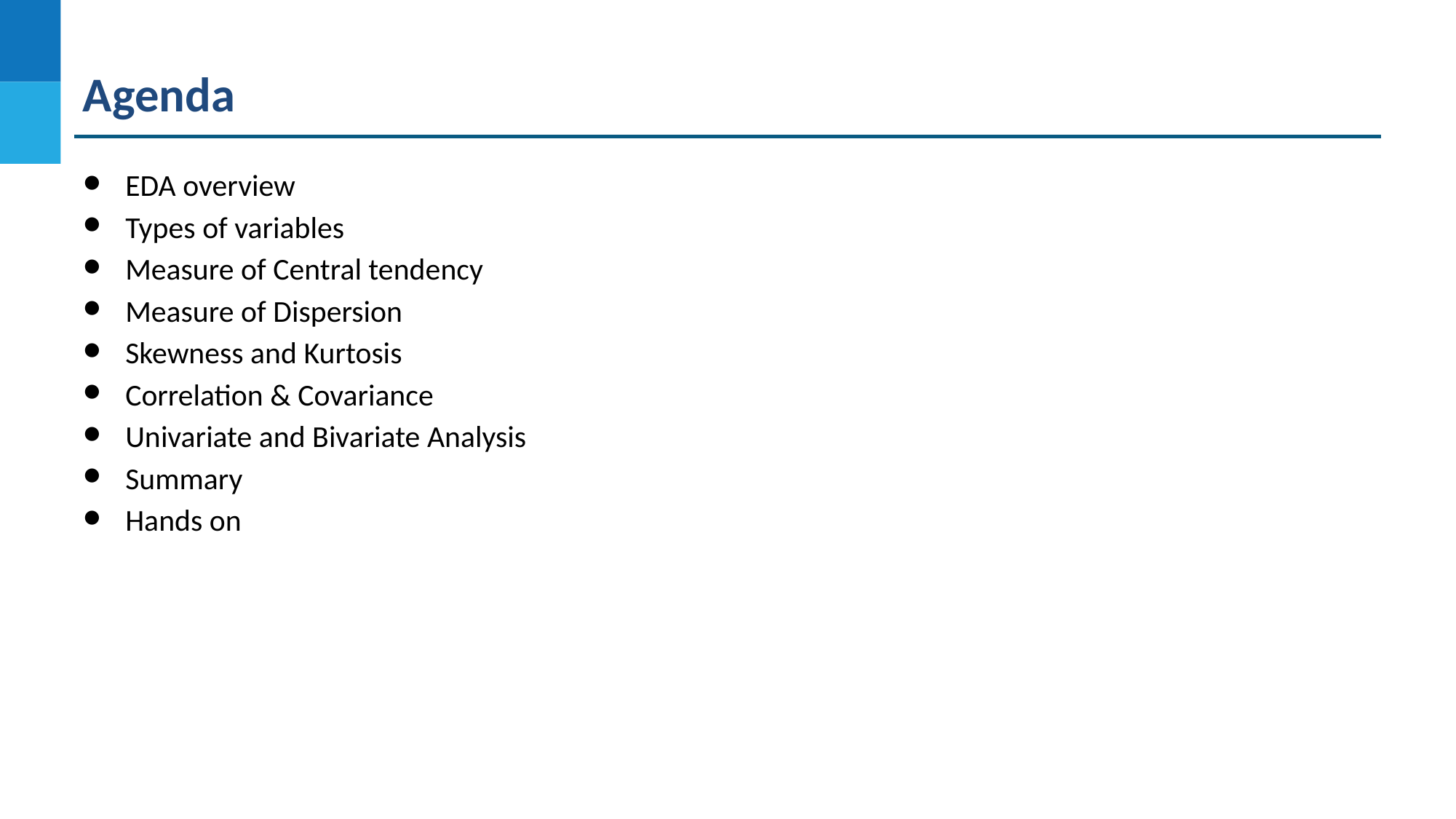

Agenda
EDA overview
Types of variables
Measure of Central tendency
Measure of Dispersion
Skewness and Kurtosis
Correlation & Covariance
Univariate and Bivariate Analysis
Summary
Hands on